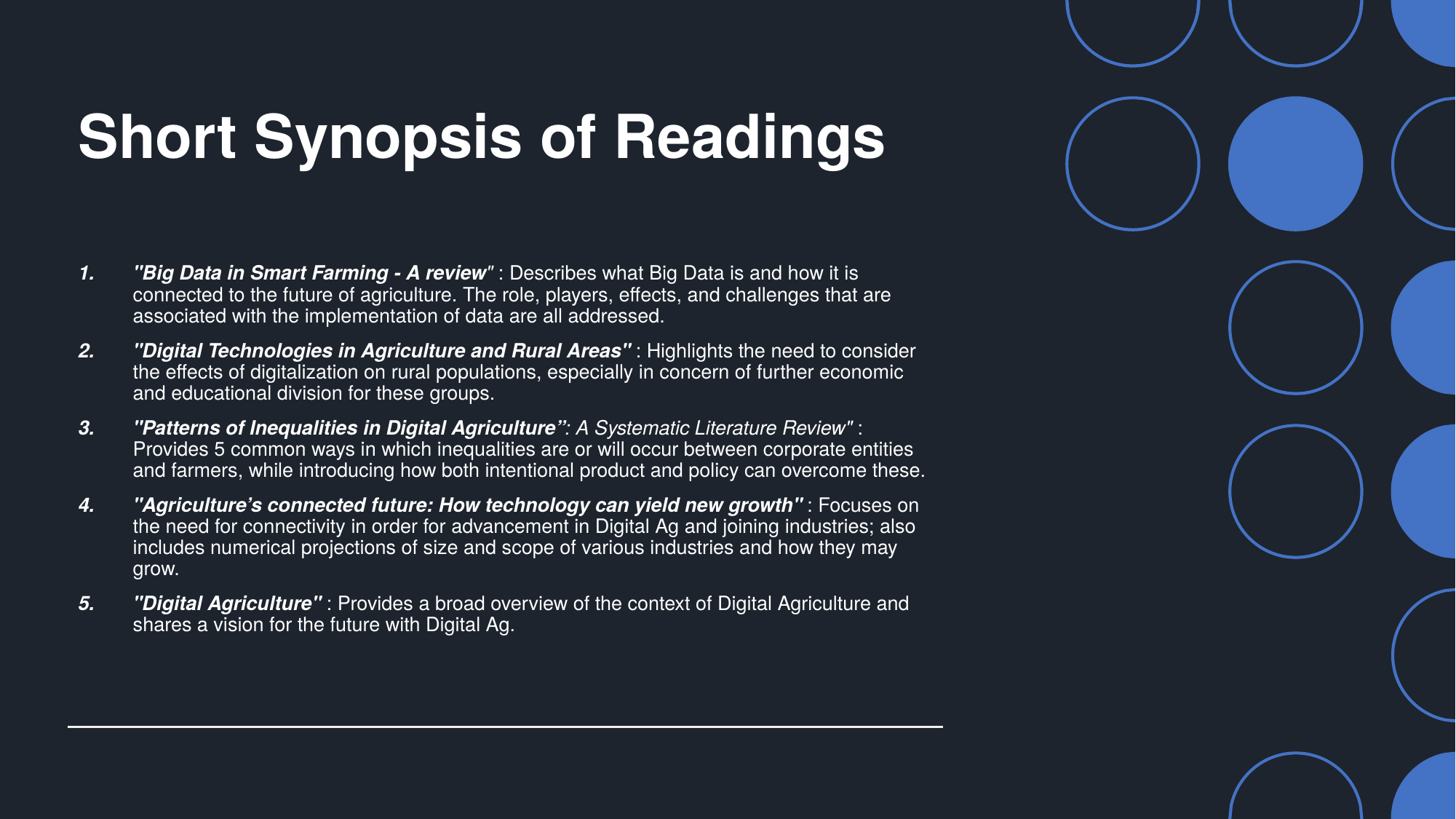

# Short Synopsis of Readings
"Big Data in Smart Farming - A review" : Describes what Big Data is and how it is connected to the future of agriculture. The role, players, effects, and challenges that are associated with the implementation of data are all addressed.
"Digital Technologies in Agriculture and Rural Areas" : Highlights the need to consider the effects of digitalization on rural populations, especially in concern of further economic and educational division for these groups.
"Patterns of Inequalities in Digital Agriculture”: A Systematic Literature Review" : Provides 5 common ways in which inequalities are or will occur between corporate entities and farmers, while introducing how both intentional product and policy can overcome these.
"Agriculture’s connected future: How technology can yield new growth" : Focuses on the need for connectivity in order for advancement in Digital Ag and joining industries; also includes numerical projections of size and scope of various industries and how they may grow.
"Digital Agriculture" : Provides a broad overview of the context of Digital Agriculture and shares a vision for the future with Digital Ag.